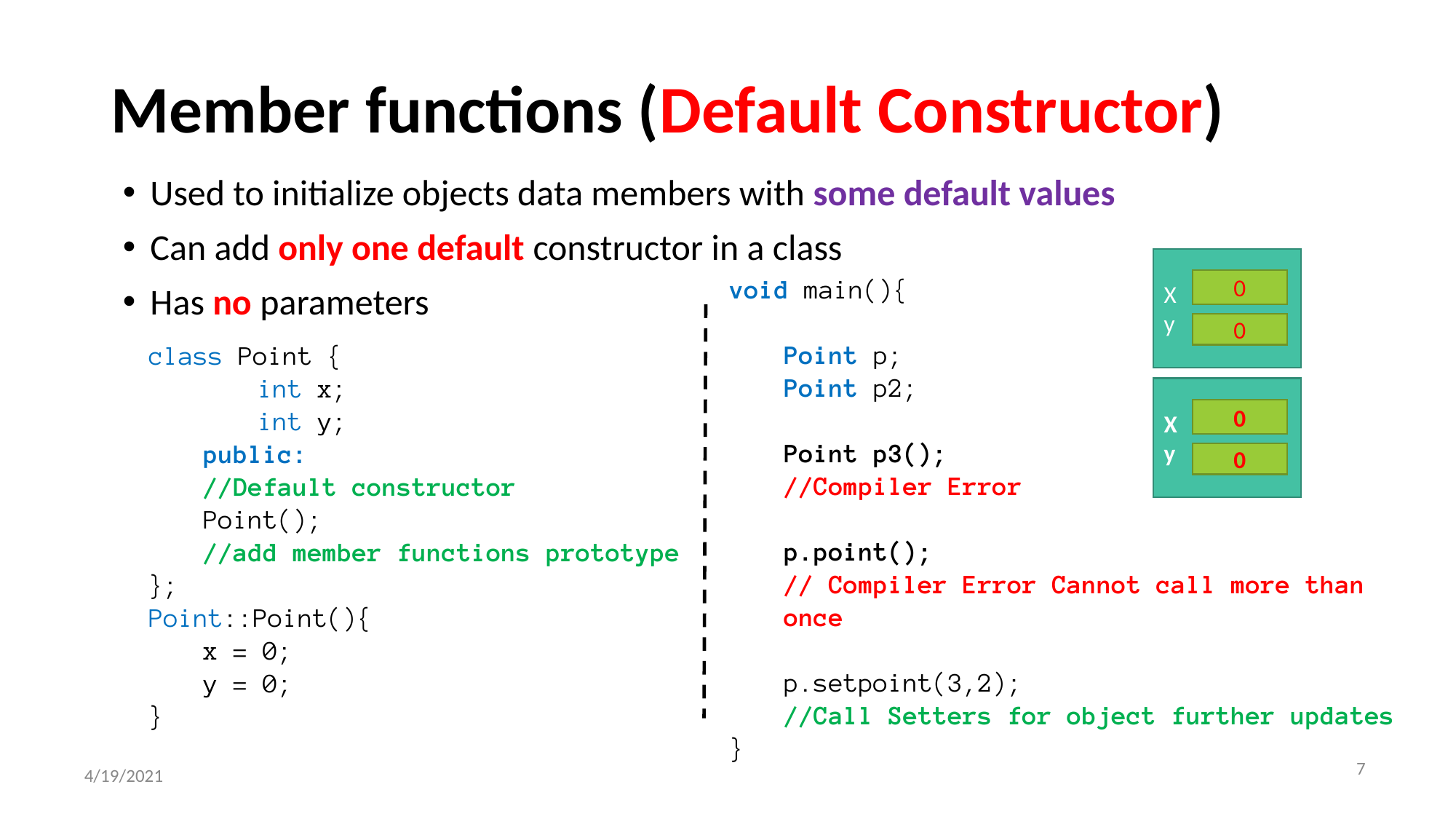

# Member functions (Default Constructor)

Used to initialize objects data members with some default values
Can add only one default constructor in a class
Has no parameters
X
y
0
0
void main(){

Point p;
Point p2;

Point p3();
//Compiler Error

p.point();
// Compiler Error Cannot call more than once

p.setpoint(3,2);
//Call Setters for object further updates
}
class Point {
int x;
int y;
public:
//Default constructor
Point();
//add member functions prototype
};
Point::Point(){
x = 0;
y = 0;
}

X
y
0
0
7
4/19/2021